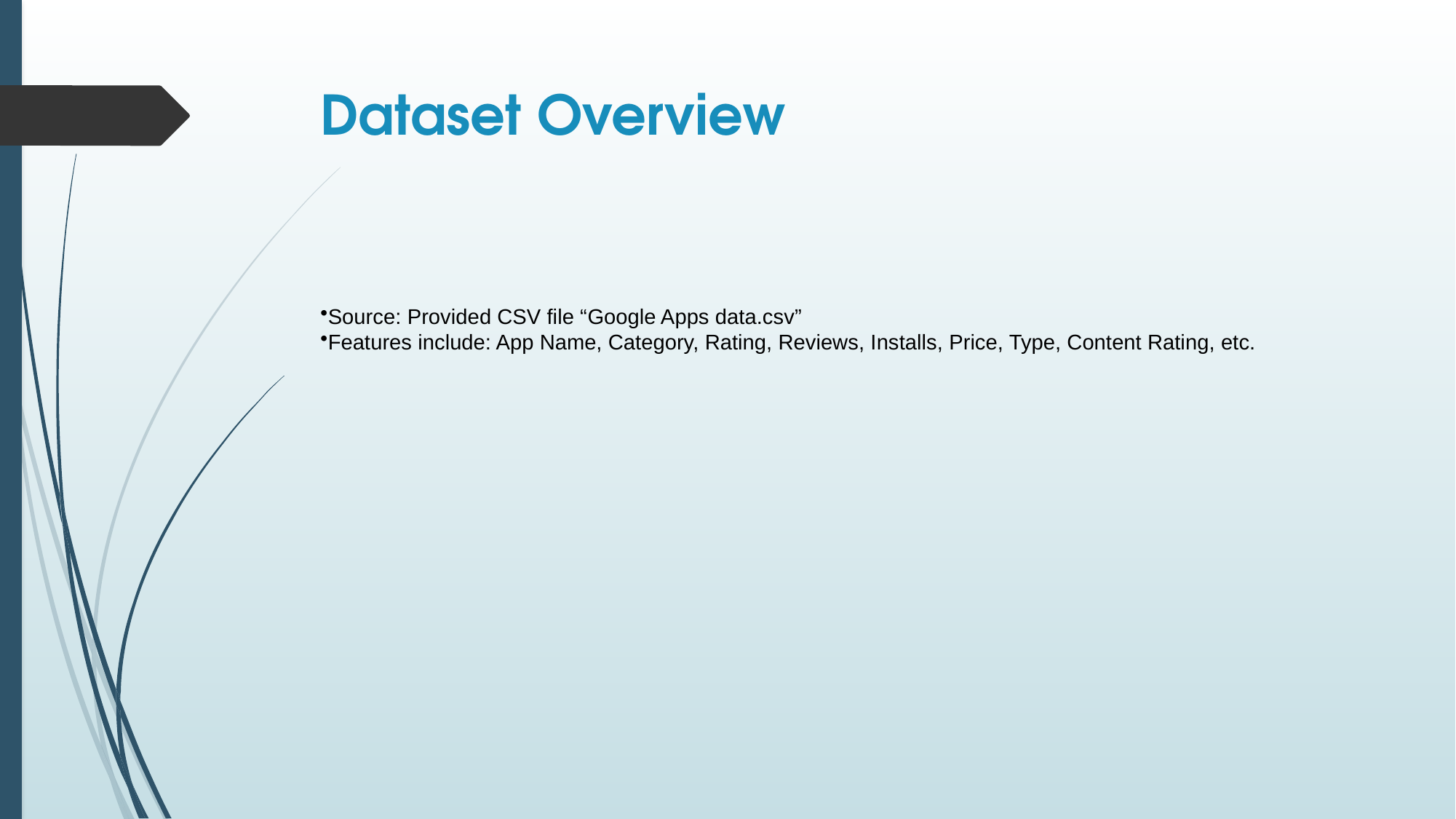

# Dataset Overview

Source: Provided CSV file “Google Apps data.csv”
Features include: App Name, Category, Rating, Reviews, Installs, Price, Type, Content Rating, etc.